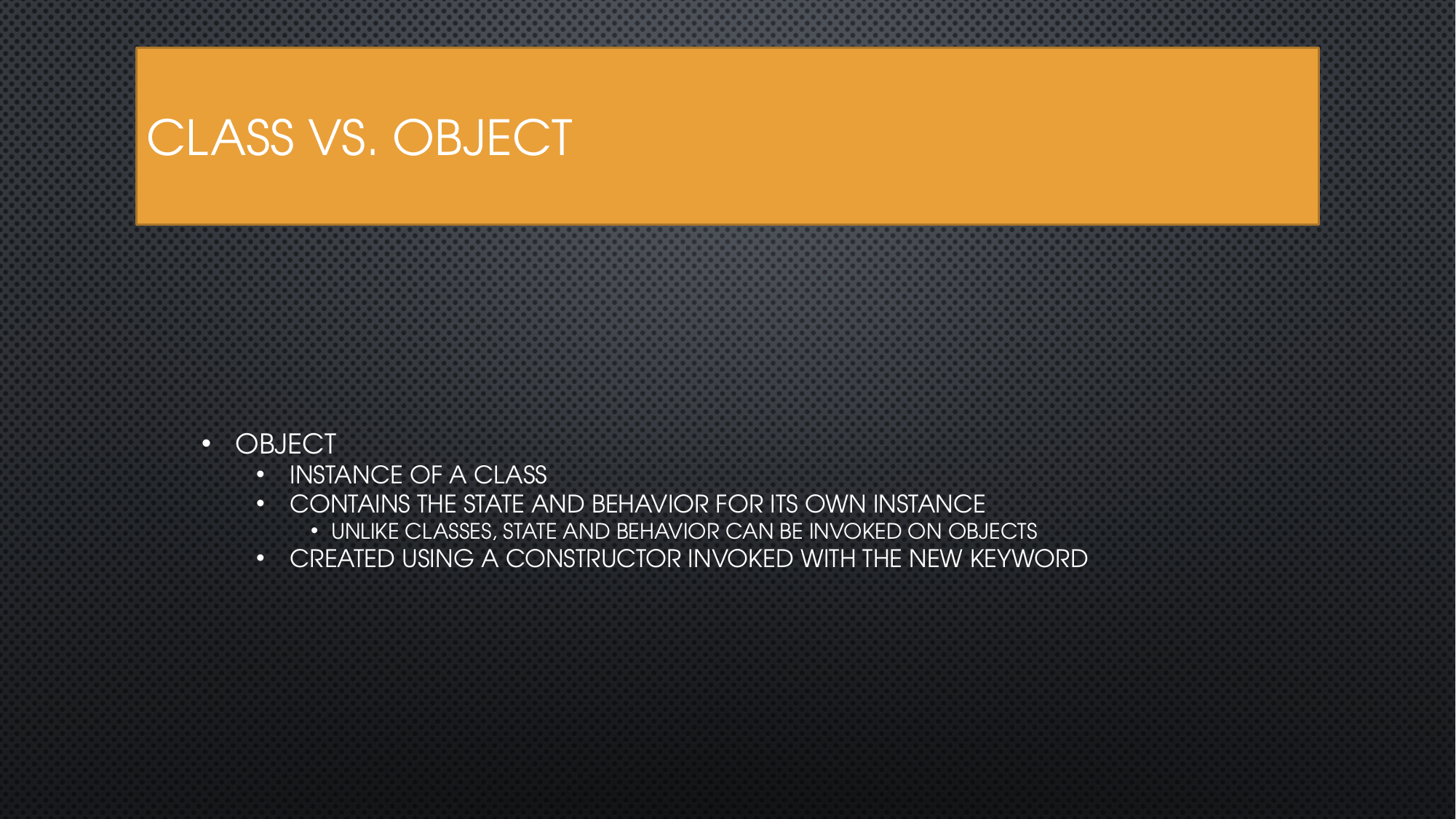

Class vs. object
Object
Instance of a class
Contains the state and behavior for its own instance
Unlike classes, state and behavior can be invoked on objects
Created using a constructor invoked with the new keyword